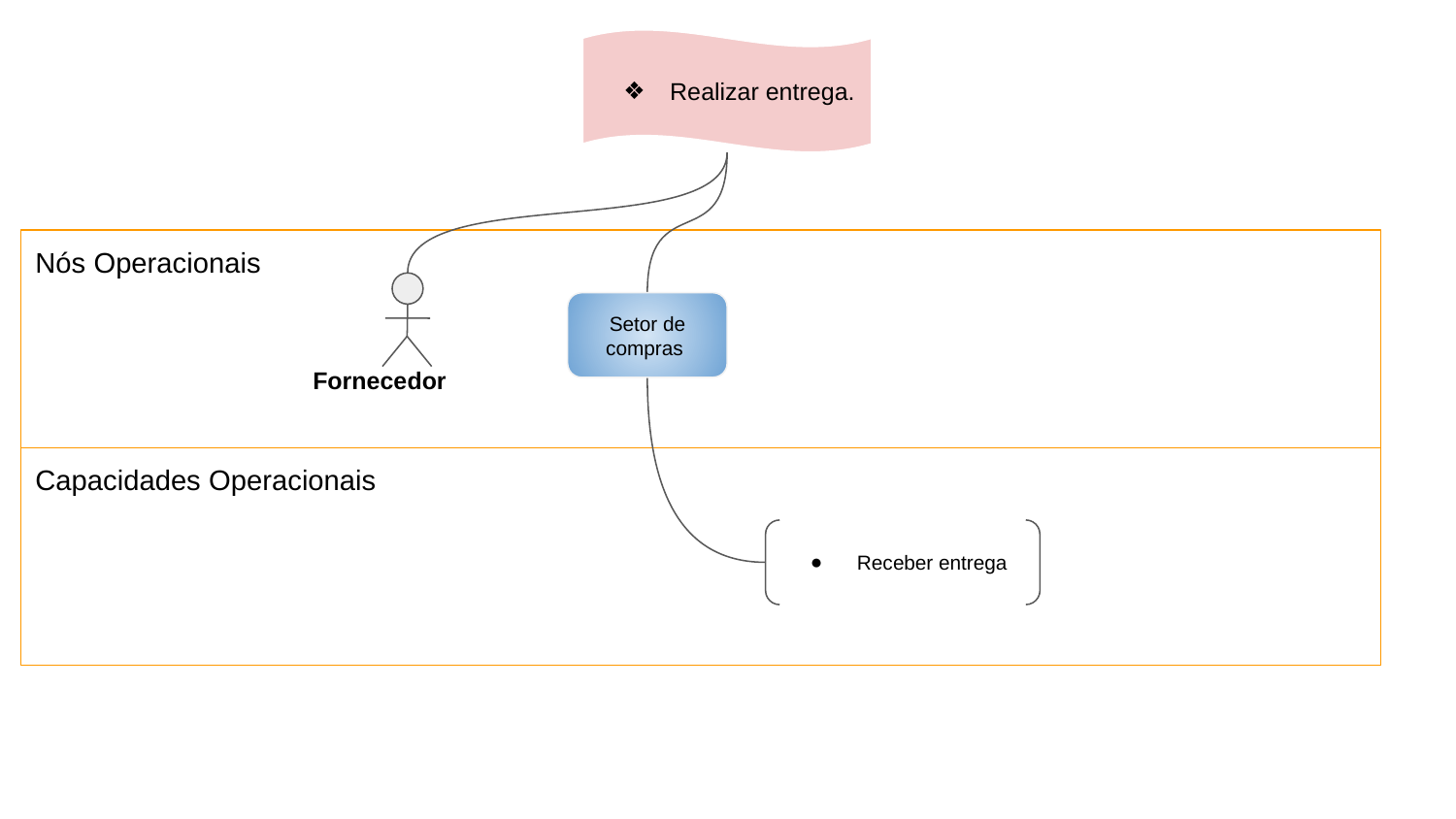

Realizar entrega.
Nós Operacionais

Fornecedor
Setor de compras
Capacidades Operacionais
Receber entrega